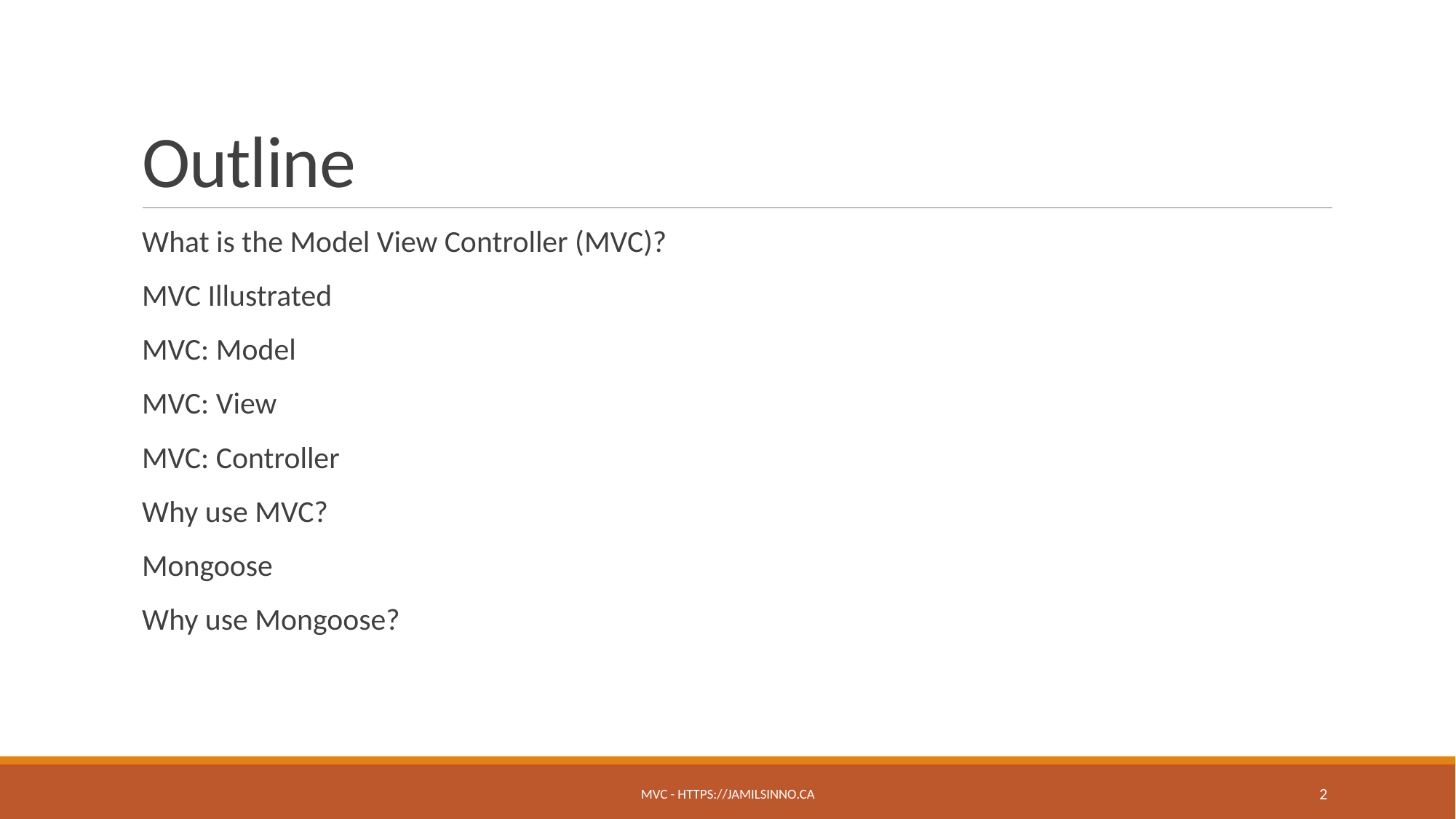

# Outline
What is the Model View Controller (MVC)?
MVC Illustrated
MVC: Model
MVC: View
MVC: Controller
Why use MVC?
Mongoose
Why use Mongoose?
MVC - https://jamilsinno.ca
2